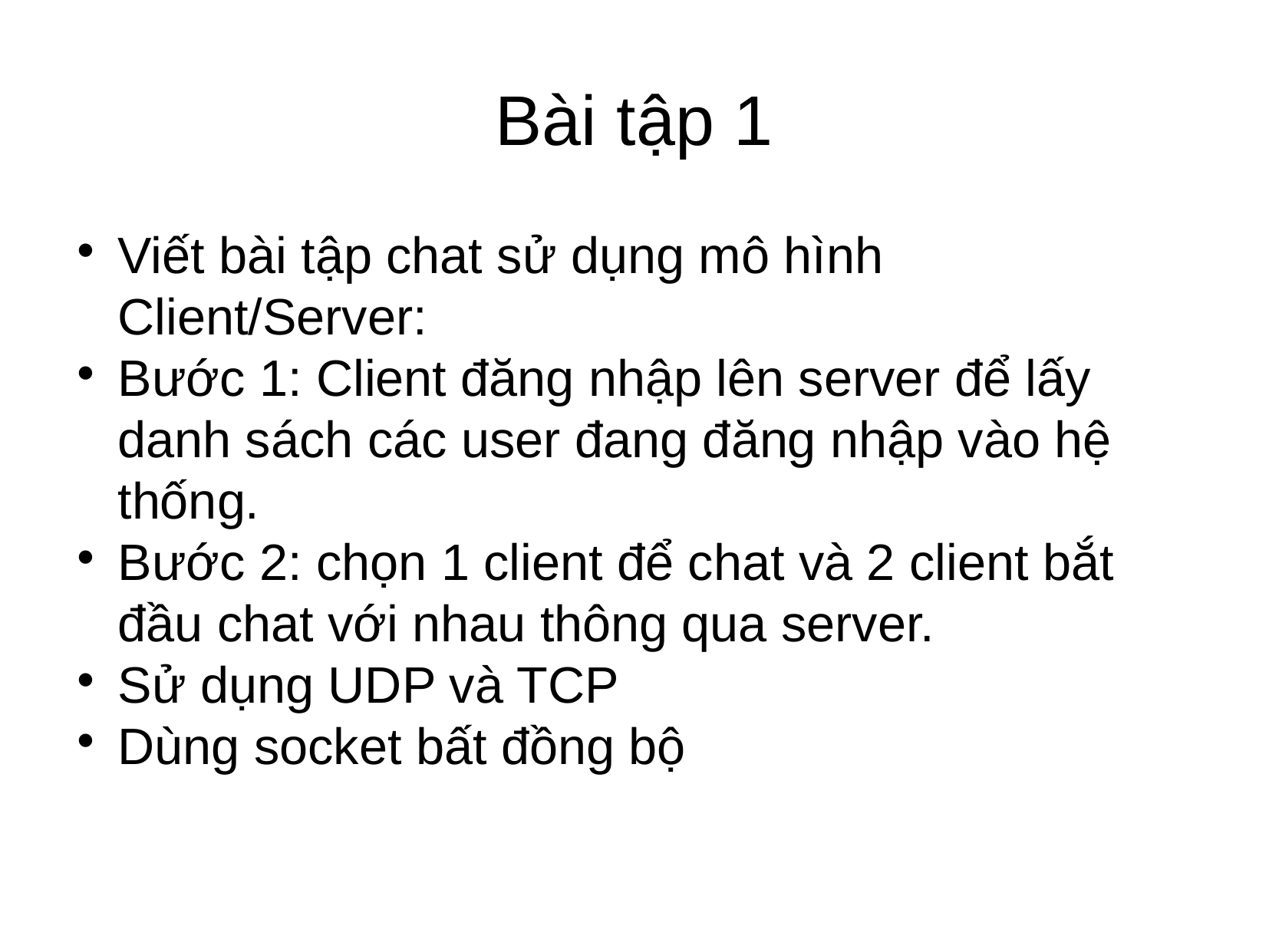

Bài tập 1
Viết bài tập chat sử dụng mô hình Client/Server:
Bước 1: Client đăng nhập lên server để lấy danh sách các user đang đăng nhập vào hệ thống.
Bước 2: chọn 1 client để chat và 2 client bắt đầu chat với nhau thông qua server.
Sử dụng UDP và TCP
Dùng socket bất đồng bộ